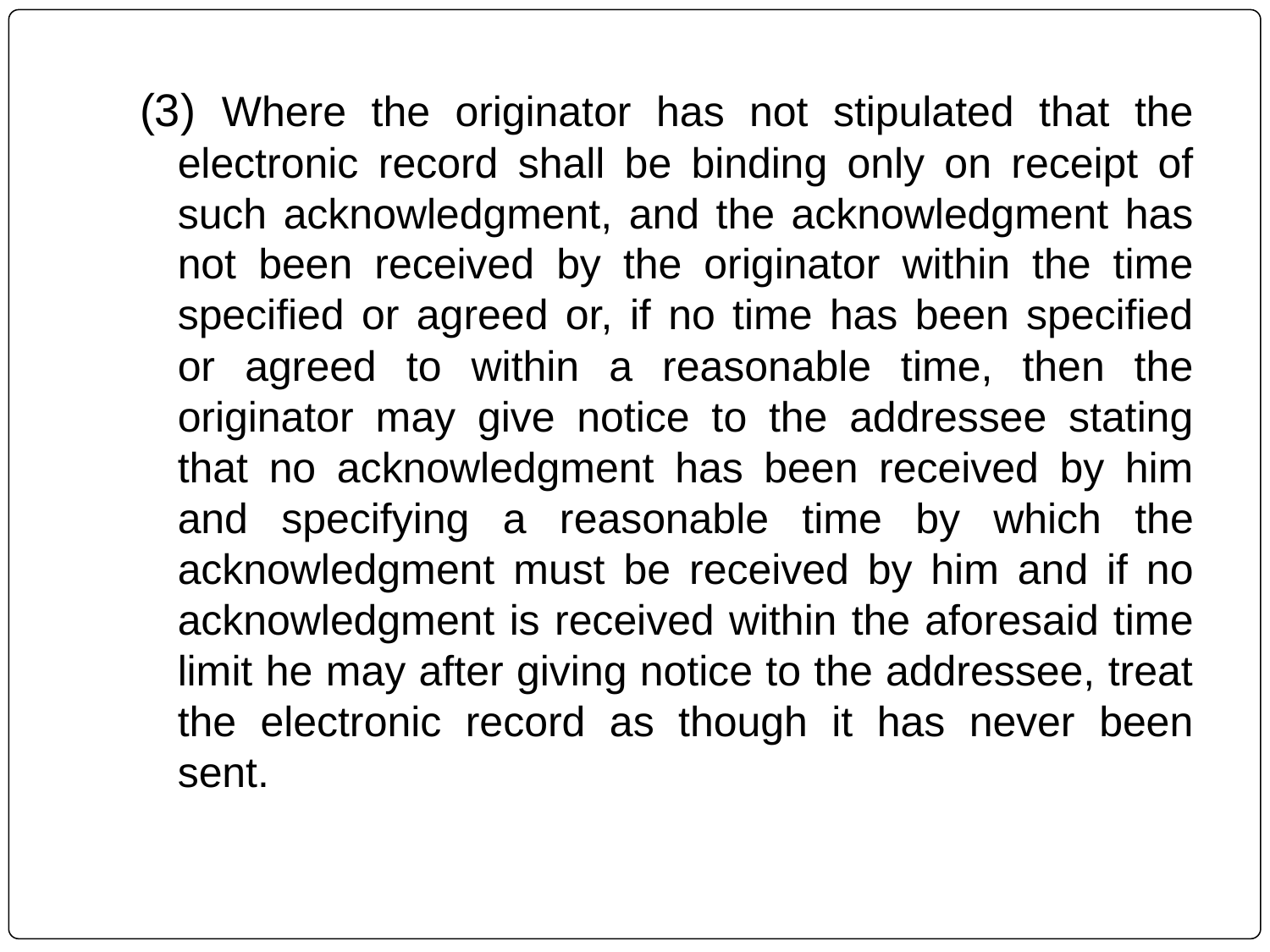

(3) Where the originator has not stipulated that the electronic record shall be binding only on receipt of such acknowledgment, and the acknowledgment has not been received by the originator within the time specified or agreed or, if no time has been specified or agreed to within a reasonable time, then the originator may give notice to the addressee stating that no acknowledgment has been received by him and specifying a reasonable time by which the acknowledgment must be received by him and if no acknowledgment is received within the aforesaid time limit he may after giving notice to the addressee, treat the electronic record as though it has never been sent.